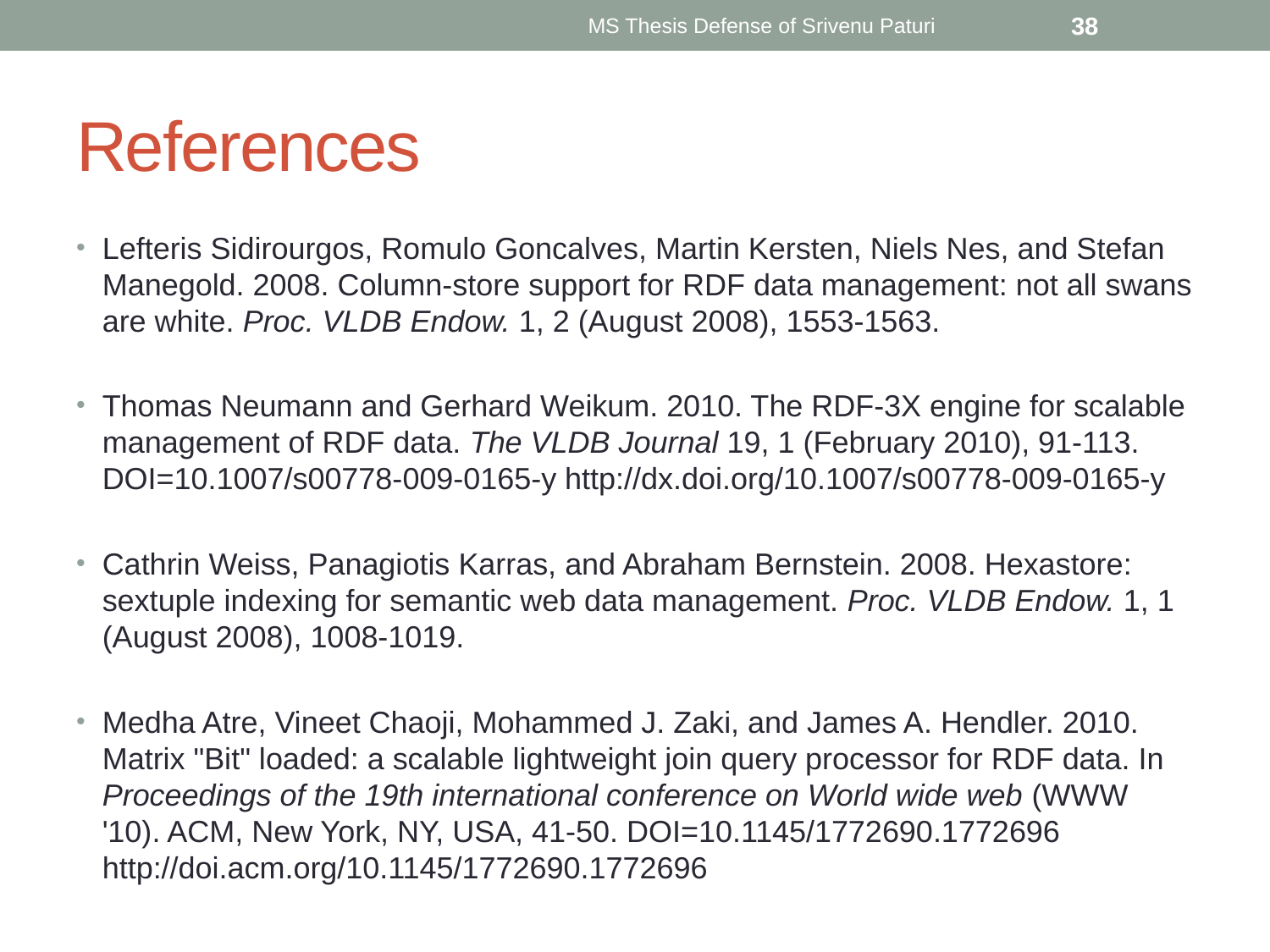

MS Thesis Defense of Srivenu Paturi
38
# References
Lefteris Sidirourgos, Romulo Goncalves, Martin Kersten, Niels Nes, and Stefan Manegold. 2008. Column-store support for RDF data management: not all swans are white. Proc. VLDB Endow. 1, 2 (August 2008), 1553-1563.

Thomas Neumann and Gerhard Weikum. 2010. The RDF-3X engine for scalable management of RDF data. The VLDB Journal 19, 1 (February 2010), 91-113. DOI=10.1007/s00778-009-0165-y http://dx.doi.org/10.1007/s00778-009-0165-y

Cathrin Weiss, Panagiotis Karras, and Abraham Bernstein. 2008. Hexastore: sextuple indexing for semantic web data management. Proc. VLDB Endow. 1, 1 (August 2008), 1008-1019.

Medha Atre, Vineet Chaoji, Mohammed J. Zaki, and James A. Hendler. 2010. Matrix "Bit" loaded: a scalable lightweight join query processor for RDF data. In Proceedings of the 19th international conference on World wide web (WWW '10). ACM, New York, NY, USA, 41-50. DOI=10.1145/1772690.1772696 http://doi.acm.org/10.1145/1772690.1772696